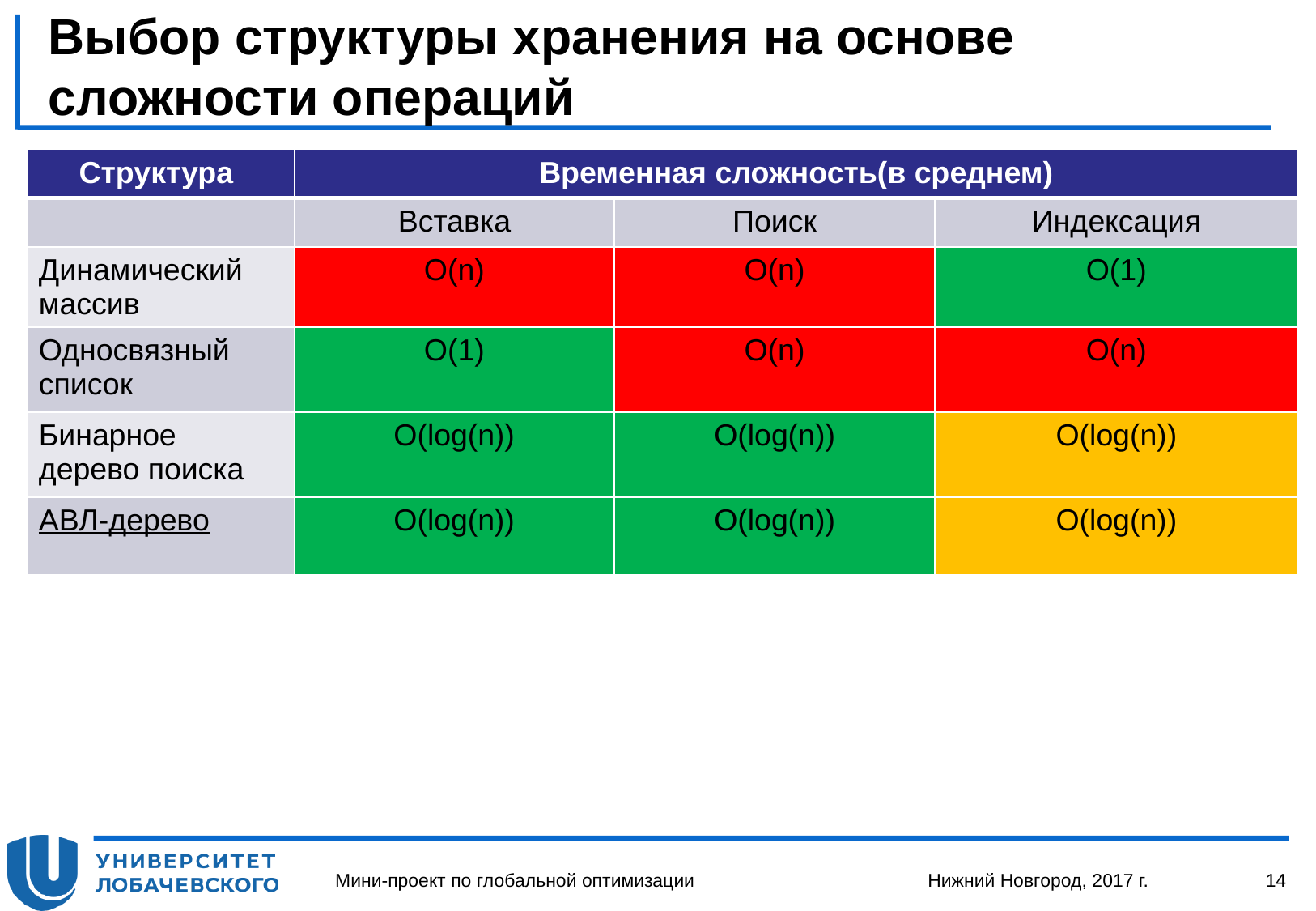

# Выбор структуры хранения на основе сложности операций
| Структура | Временная сложность(в среднем) |  |  |
| --- | --- | --- | --- |
|  | Вставка | Поиск | Индексация |
| Динамический массив | O(n) | O(n) | O(1) |
| Односвязный список | O(1) | O(n) | O(n) |
| Бинарное дерево поиска | O(log(n)) | O(log(n)) | O(log(n)) |
| АВЛ-дерево | O(log(n)) | O(log(n)) | O(log(n)) |
Мини-проект по глобальной оптимизации
Нижний Новгород, 2017 г.
14